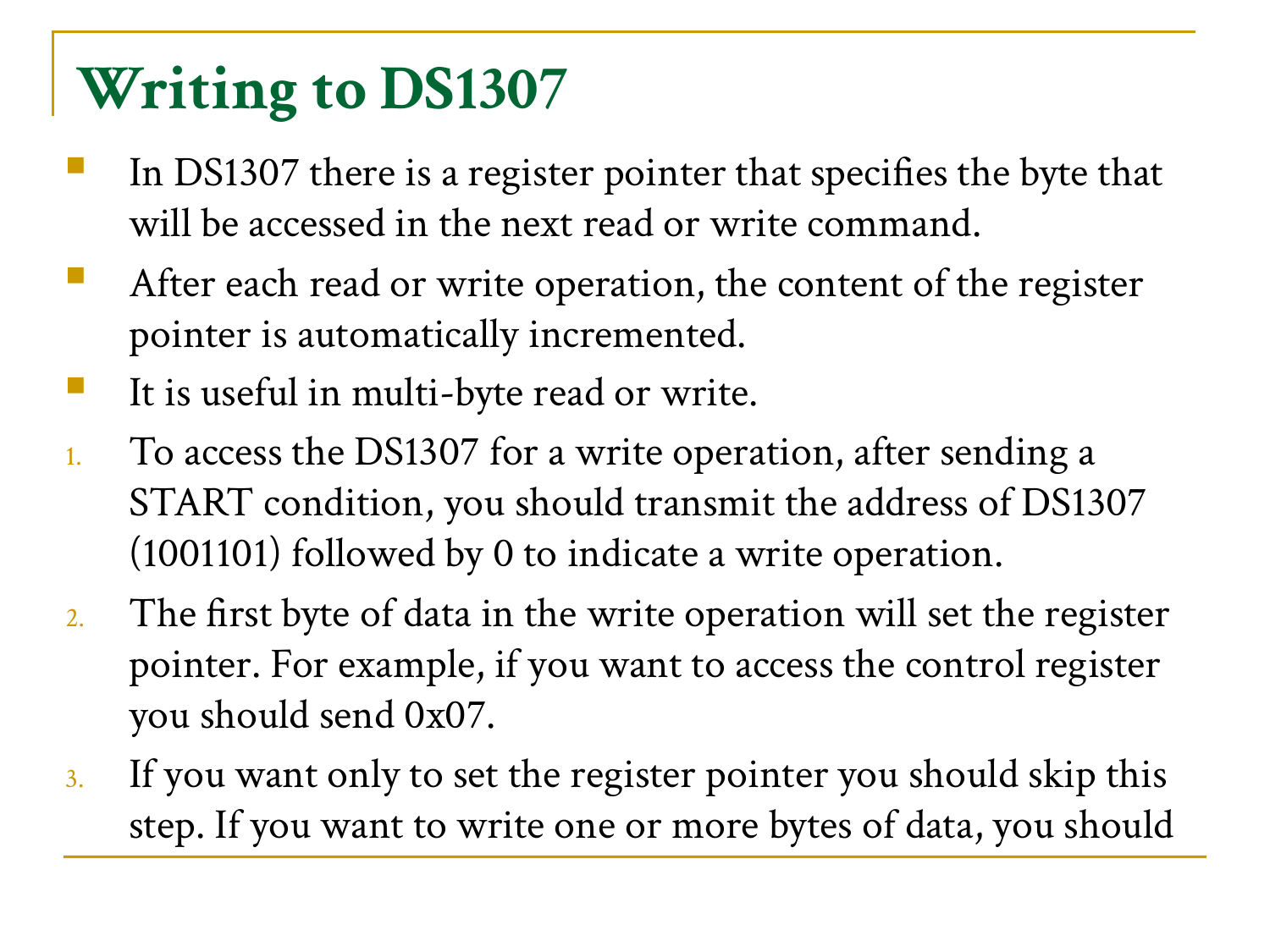

# Writing to DS1307
In DS1307 there is a register pointer that specifies the byte that will be accessed in the next read or write command.
After each read or write operation, the content of the register pointer is automatically incremented.
It is useful in multi-byte read or write.
To access the DS1307 for a write operation, after sending a START condition, you should transmit the address of DS1307 (1001101) followed by 0 to indicate a write operation.
The first byte of data in the write operation will set the register pointer. For example, if you want to access the control register you should send 0x07.
If you want only to set the register pointer you should skip this step. If you want to write one or more bytes of data, you should